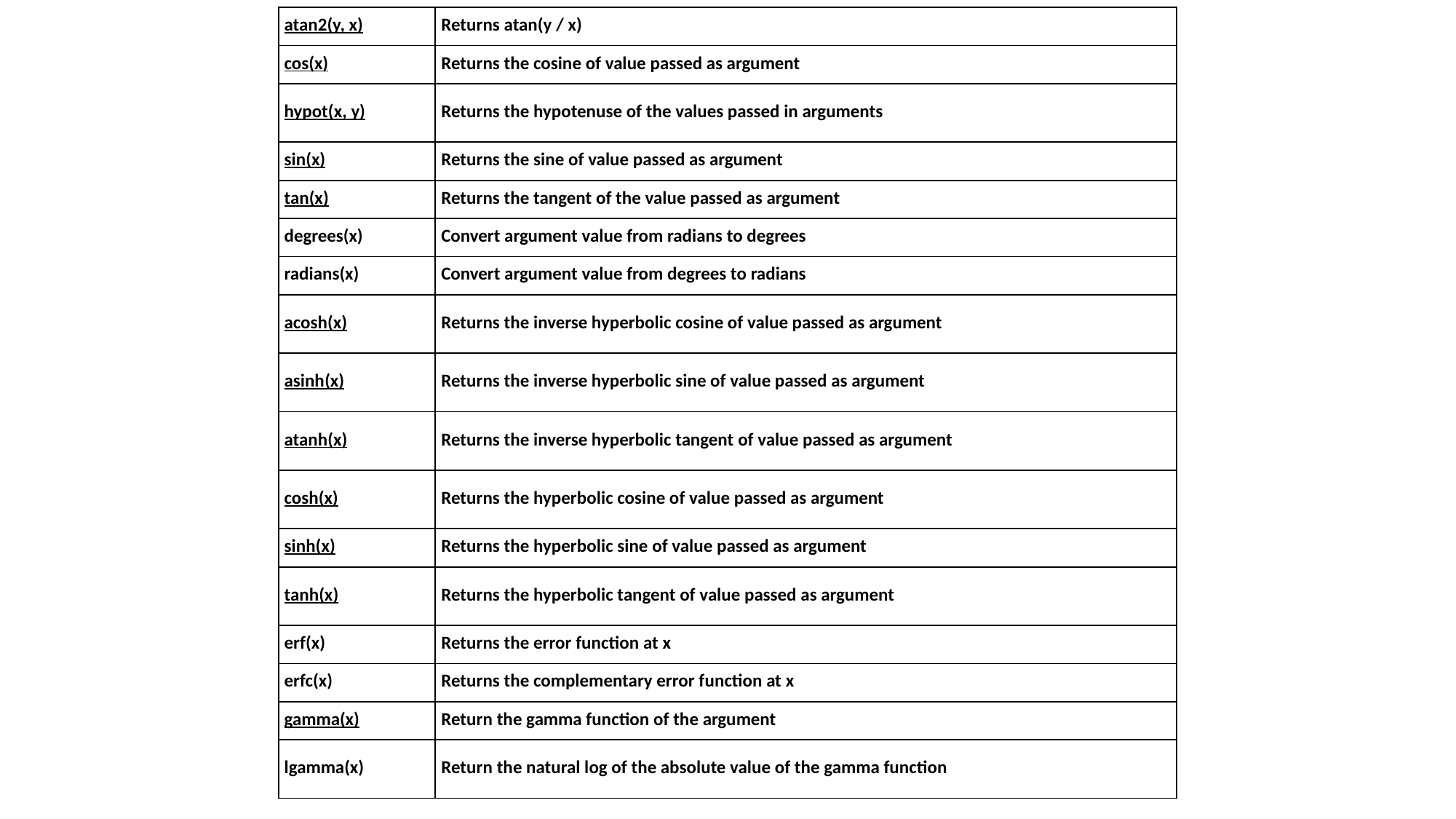

| atan2(y, x) | Returns atan(y / x) |
| --- | --- |
| cos(x) | Returns the cosine of value passed as argument |
| hypot(x, y) | Returns the hypotenuse of the values passed in arguments |
| sin(x) | Returns the sine of value passed as argument |
| tan(x) | Returns the tangent of the value passed as argument |
| degrees(x) | Convert argument value from radians to degrees |
| radians(x) | Convert argument value from degrees to radians |
| acosh(x) | Returns the inverse hyperbolic cosine of value passed as argument |
| asinh(x) | Returns the inverse hyperbolic sine of value passed as argument |
| atanh(x) | Returns the inverse hyperbolic tangent of value passed as argument |
| cosh(x) | Returns the hyperbolic cosine of value passed as argument |
| sinh(x) | Returns the hyperbolic sine of value passed as argument |
| tanh(x) | Returns the hyperbolic tangent of value passed as argument |
| erf(x) | Returns the error function at x |
| erfc(x) | Returns the complementary error function at x |
| gamma(x) | Return the gamma function of the argument |
| lgamma(x) | Return the natural log of the absolute value of the gamma function |